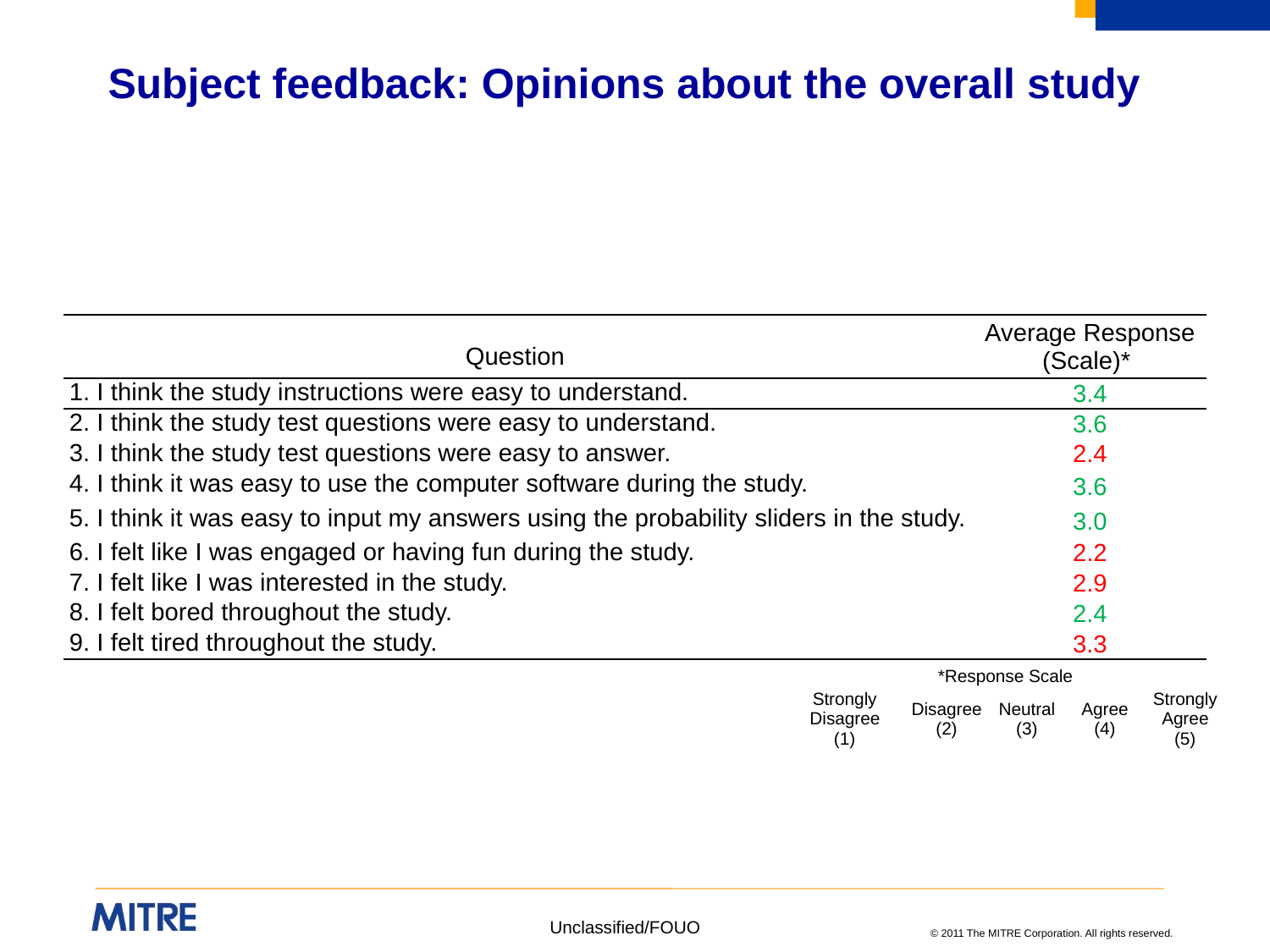

# Subject feedback: Opinions about the overall study
| Question | Average Response (Scale)\* |
| --- | --- |
| 1. I think the study instructions were easy to understand. | 3.4 |
| 2. I think the study test questions were easy to understand. | 3.6 |
| 3. I think the study test questions were easy to answer. | 2.4 |
| 4. I think it was easy to use the computer software during the study. | 3.6 |
| 5. I think it was easy to input my answers using the probability sliders in the study. | 3.0 |
| 6. I felt like I was engaged or having fun during the study. | 2.2 |
| 7. I felt like I was interested in the study. | 2.9 |
| 8. I felt bored throughout the study. | 2.4 |
| 9. I felt tired throughout the study. | 3.3 |
| \*Response Scale |  |  |  |  |
| --- | --- | --- | --- | --- |
| Strongly Disagree (1) | Disagree (2) | Neutral (3) | Agree (4) | Strongly Agree (5) |